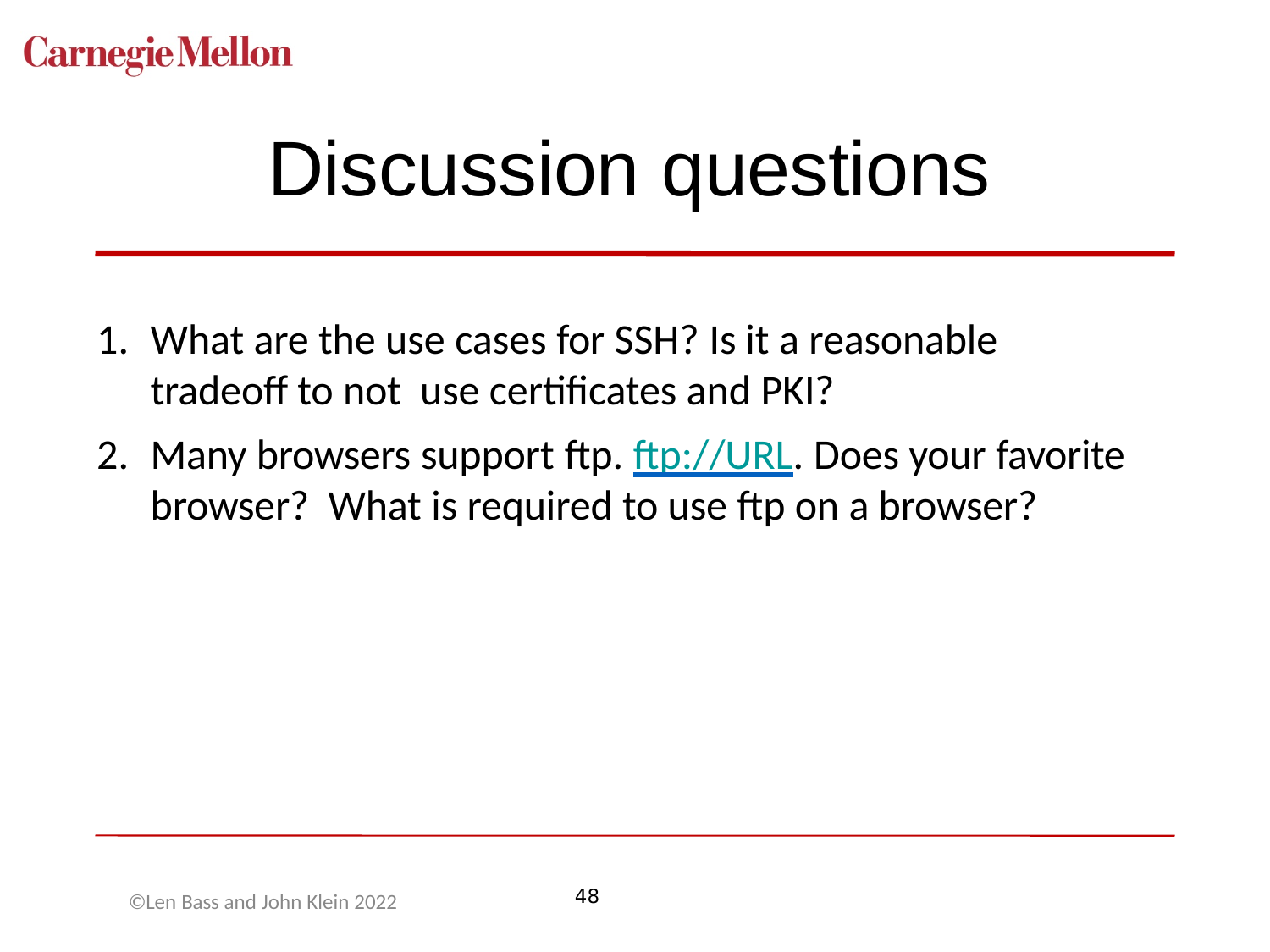

# Discussion questions
What are the use cases for SSH? Is it a reasonable tradeoff to not  use certificates and PKI?
Many browsers support ftp. ftp://URL. Does your favorite browser?  What is required to use ftp on a browser?
©Len Bass and John Klein 2022
48